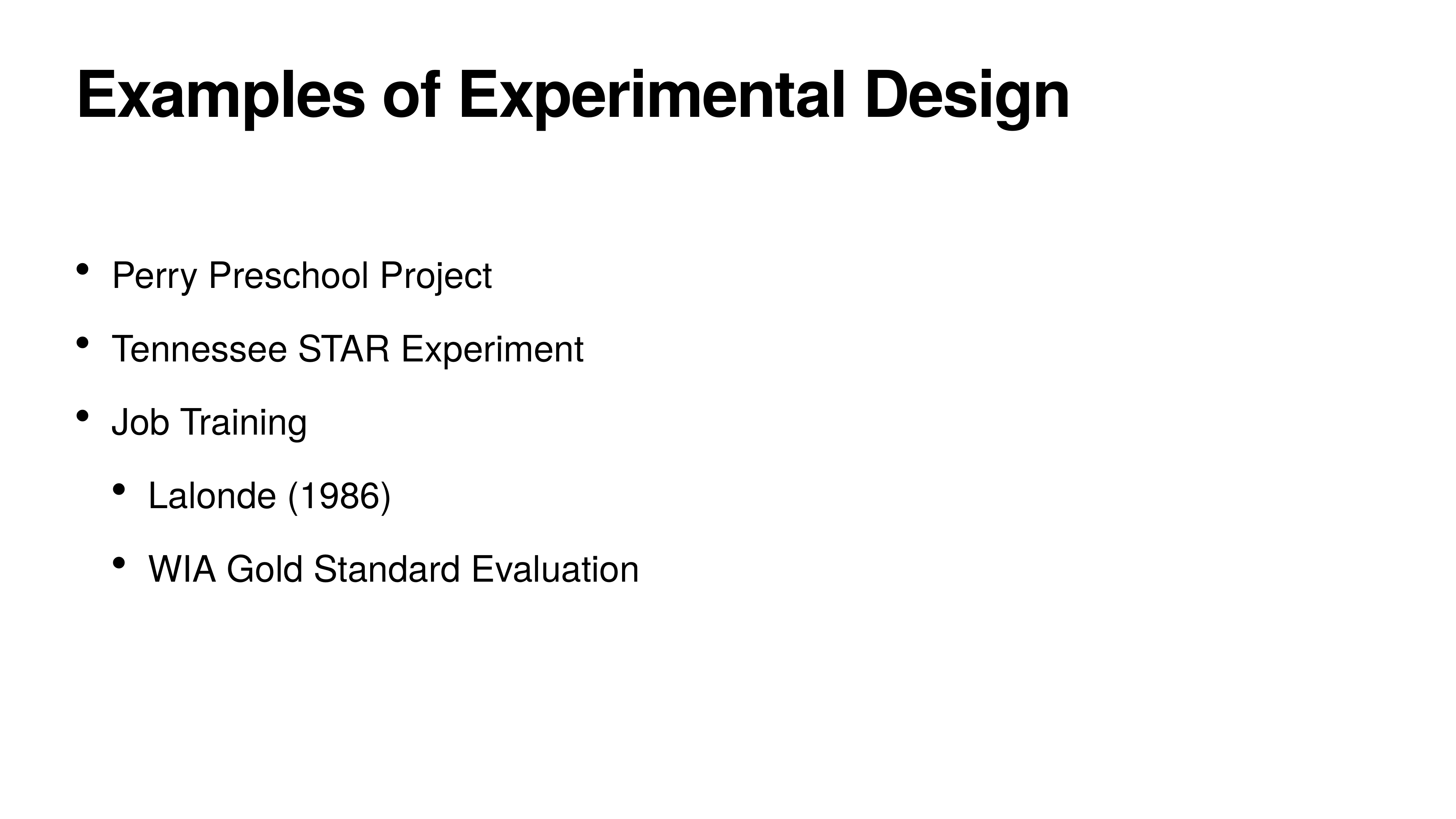

# Examples of Experimental Design
Perry Preschool Project
Tennessee STAR Experiment
Job Training
Lalonde (1986)
WIA Gold Standard Evaluation
59